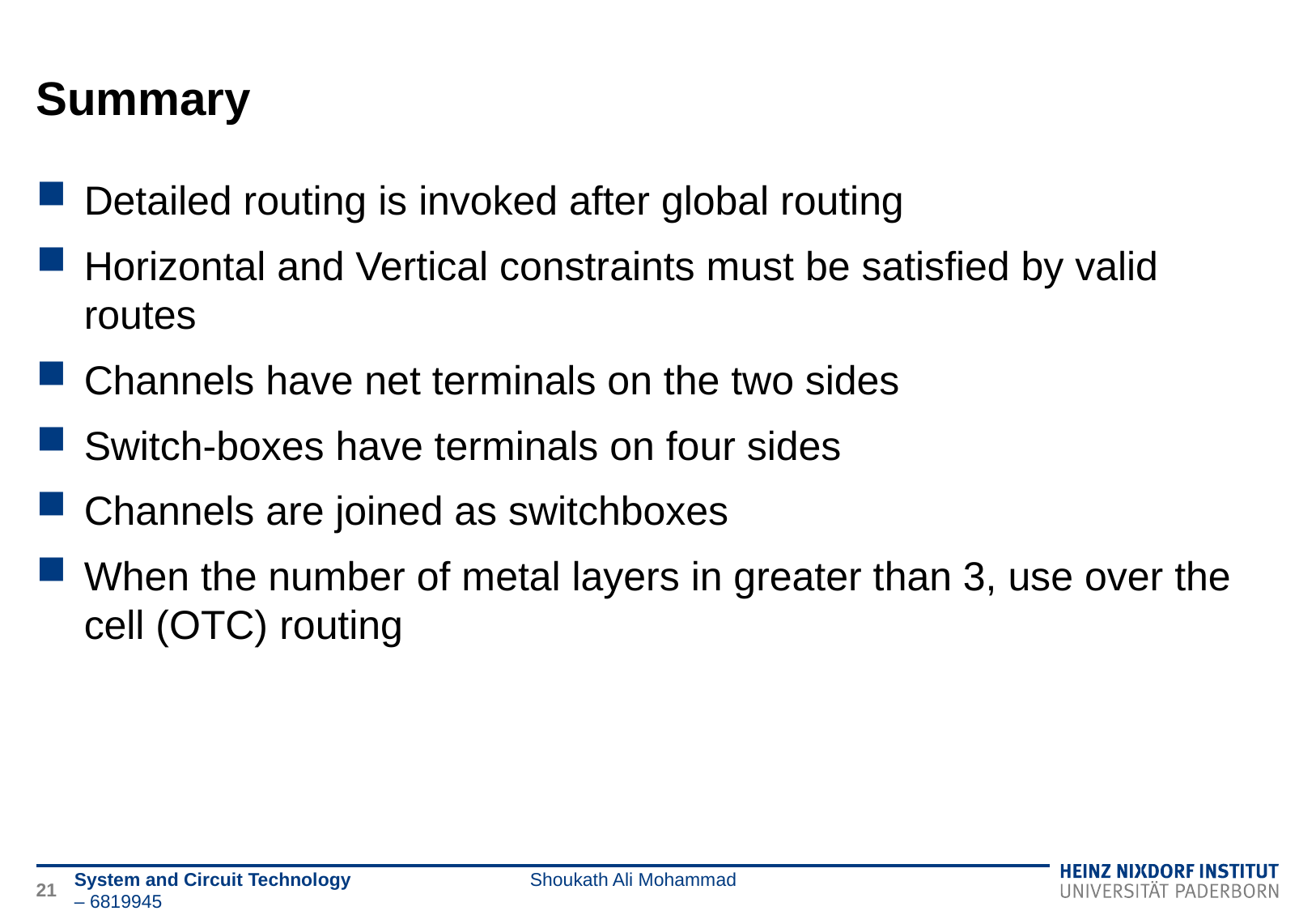

# Summary
Detailed routing is invoked after global routing
Horizontal and Vertical constraints must be satisfied by valid routes
Channels have net terminals on the two sides
Switch-boxes have terminals on four sides
Channels are joined as switchboxes
When the number of metal layers in greater than 3, use over the cell (OTC) routing

21
System and Circuit Technology                                  Shoukath Ali Mohammad – 6819945